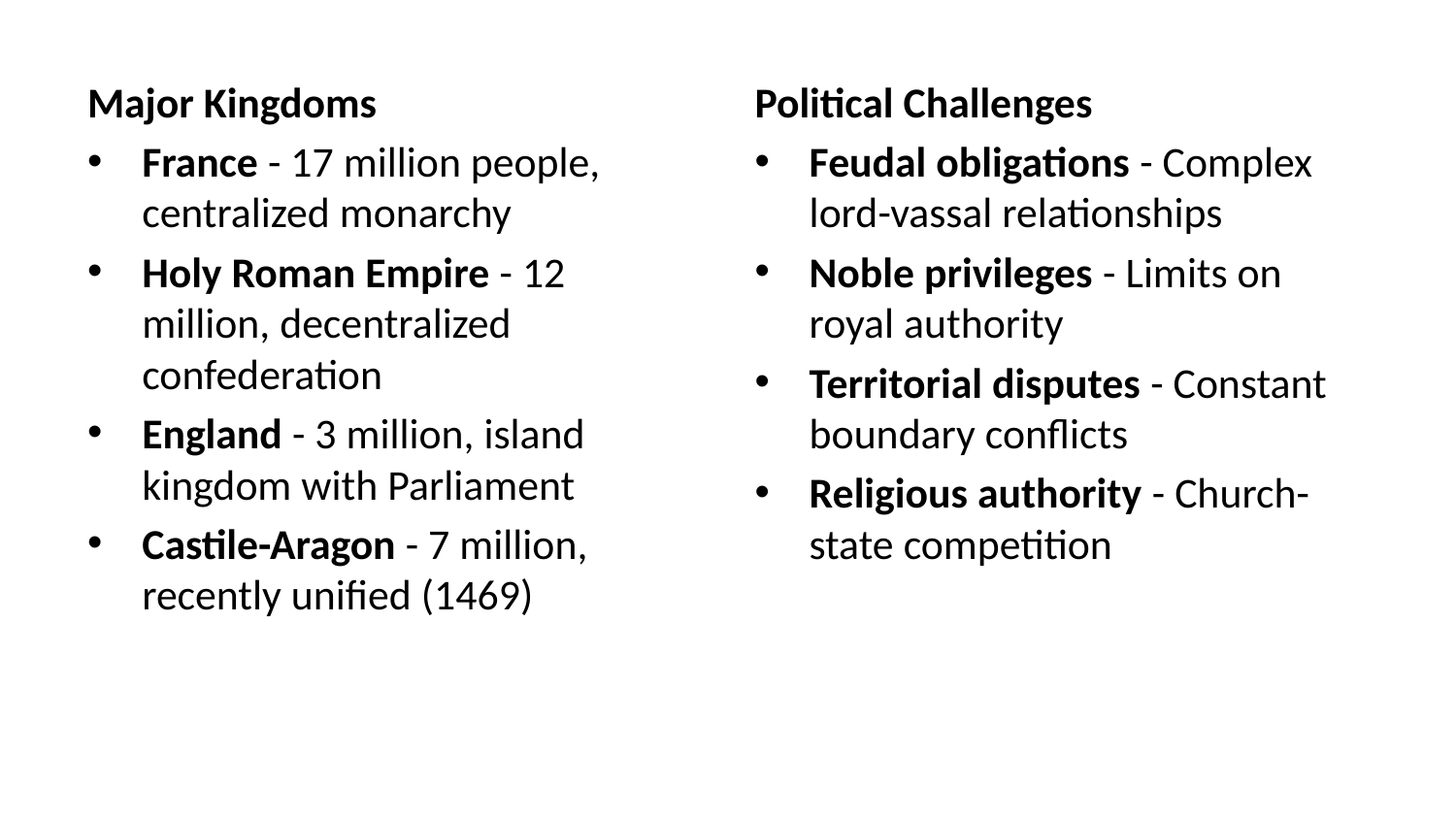

Major Kingdoms
France - 17 million people, centralized monarchy
Holy Roman Empire - 12 million, decentralized confederation
England - 3 million, island kingdom with Parliament
Castile-Aragon - 7 million, recently unified (1469)
Political Challenges
Feudal obligations - Complex lord-vassal relationships
Noble privileges - Limits on royal authority
Territorial disputes - Constant boundary conflicts
Religious authority - Church-state competition